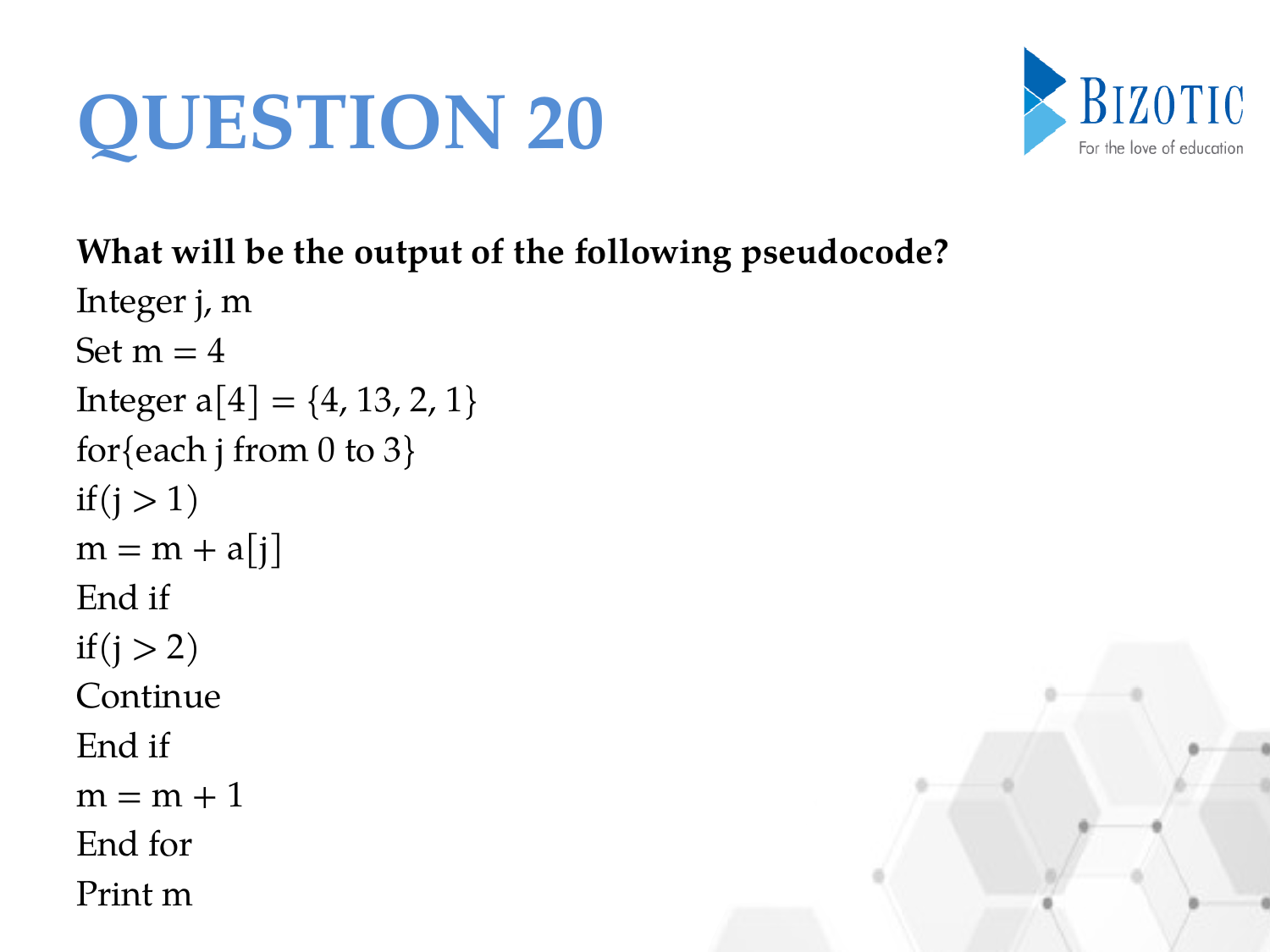

# QUESTION 20
What will be the output of the following pseudocode?
Integer j, m
Set m = 4
Integer a[4] = {4, 13, 2, 1}
for{each j from 0 to 3}
if(j > 1)
m = m + a[j]
End if
if(j > 2)
Continue
End if
m = m + 1
End for
Print m